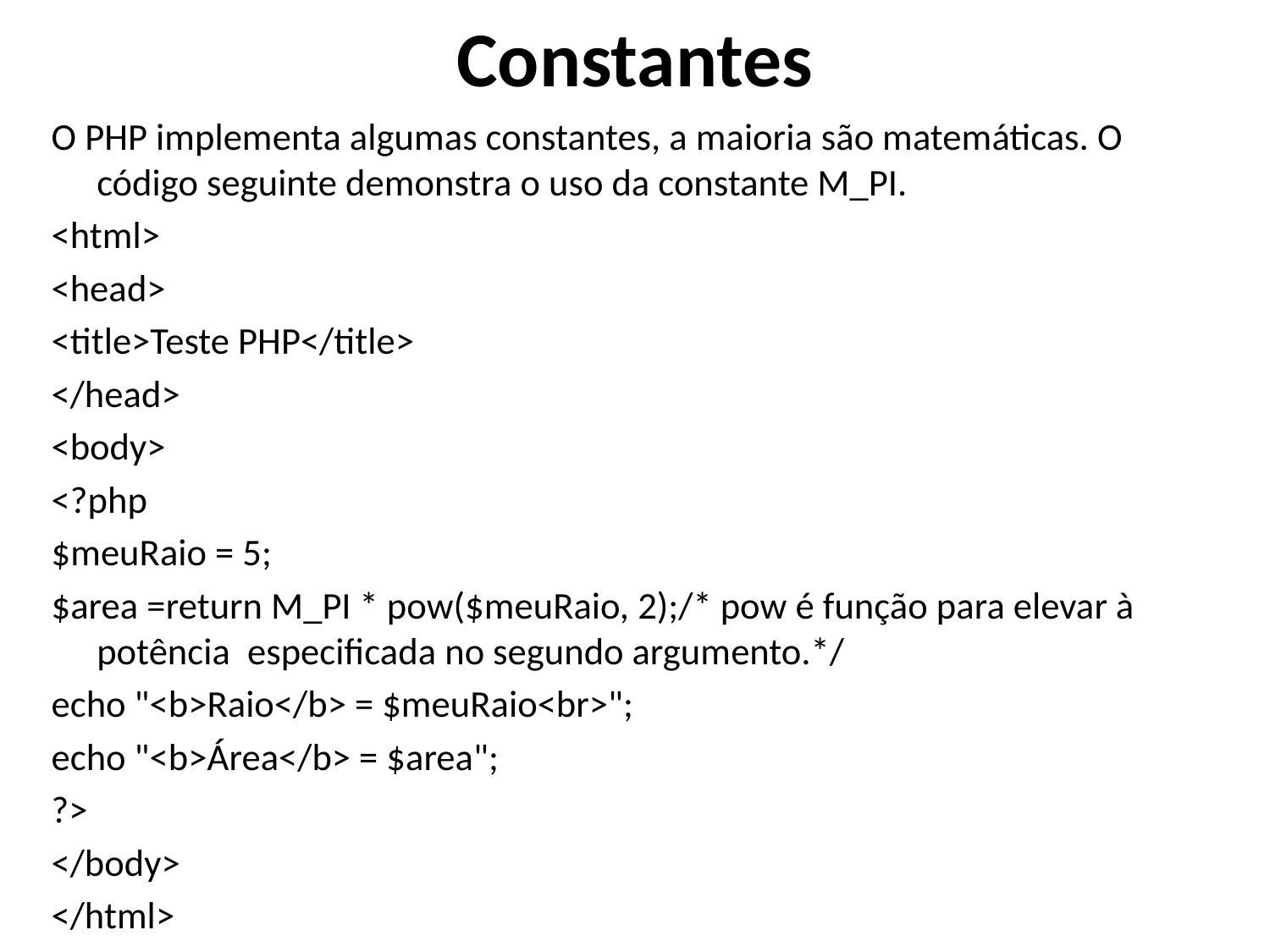

# Constantes
O PHP implementa algumas constantes, a maioria são matemáticas. O código seguinte demonstra o uso da constante M_PI.
<html>
<head>
<title>Teste PHP</title>
</head>
<body>
<?php
$meuRaio = 5;
$area =return M_PI * pow($meuRaio, 2);/* pow é função para elevar à potência  especificada no segundo argumento.*/
echo "<b>Raio</b> = $meuRaio<br>";
echo "<b>Área</b> = $area";
?>
</body>
</html>